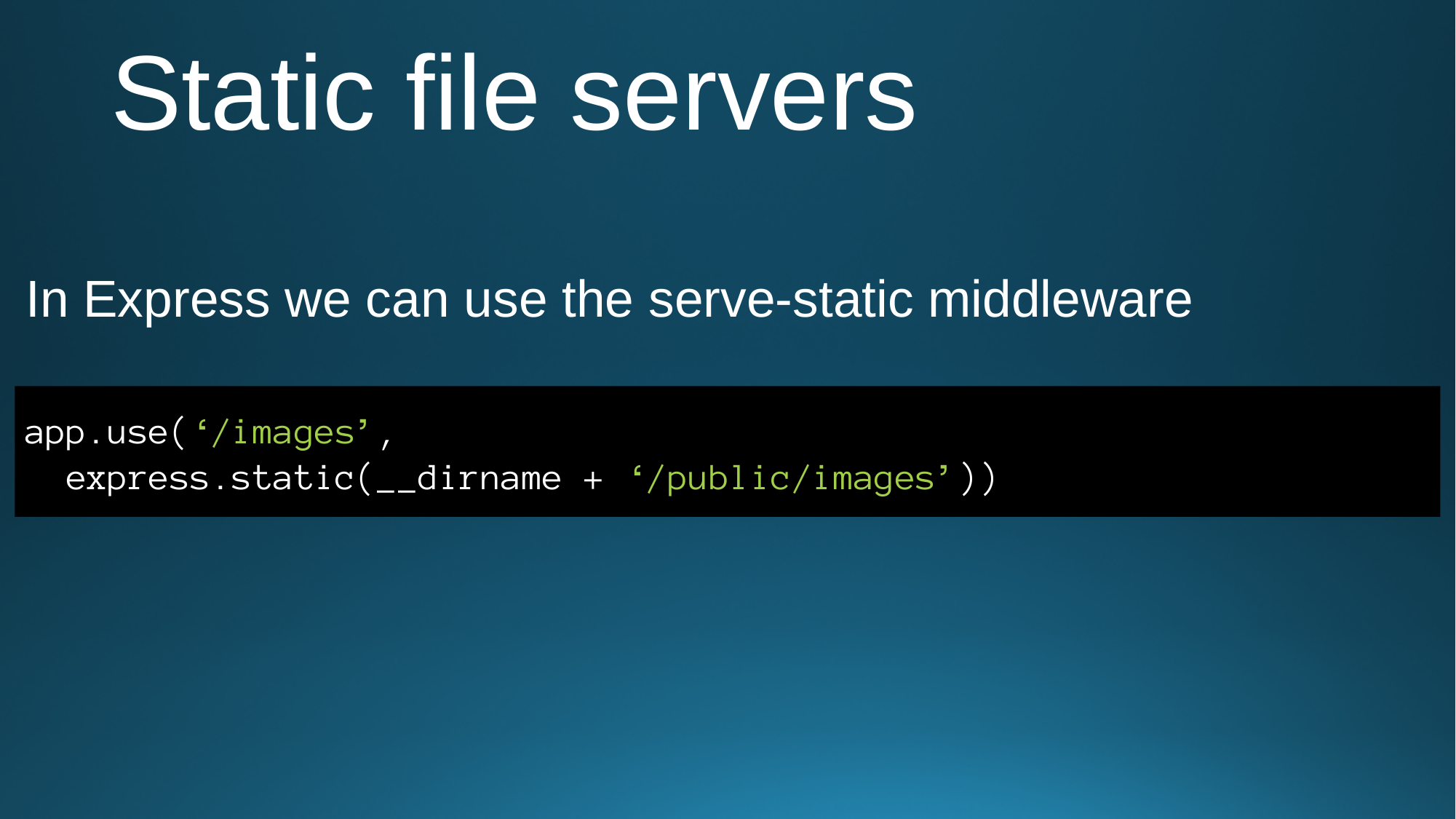

# Static file servers

In Express we can use the serve-static middleware

app.use(‘/images’,
  express.static(__dirname + ‘/public/images’))